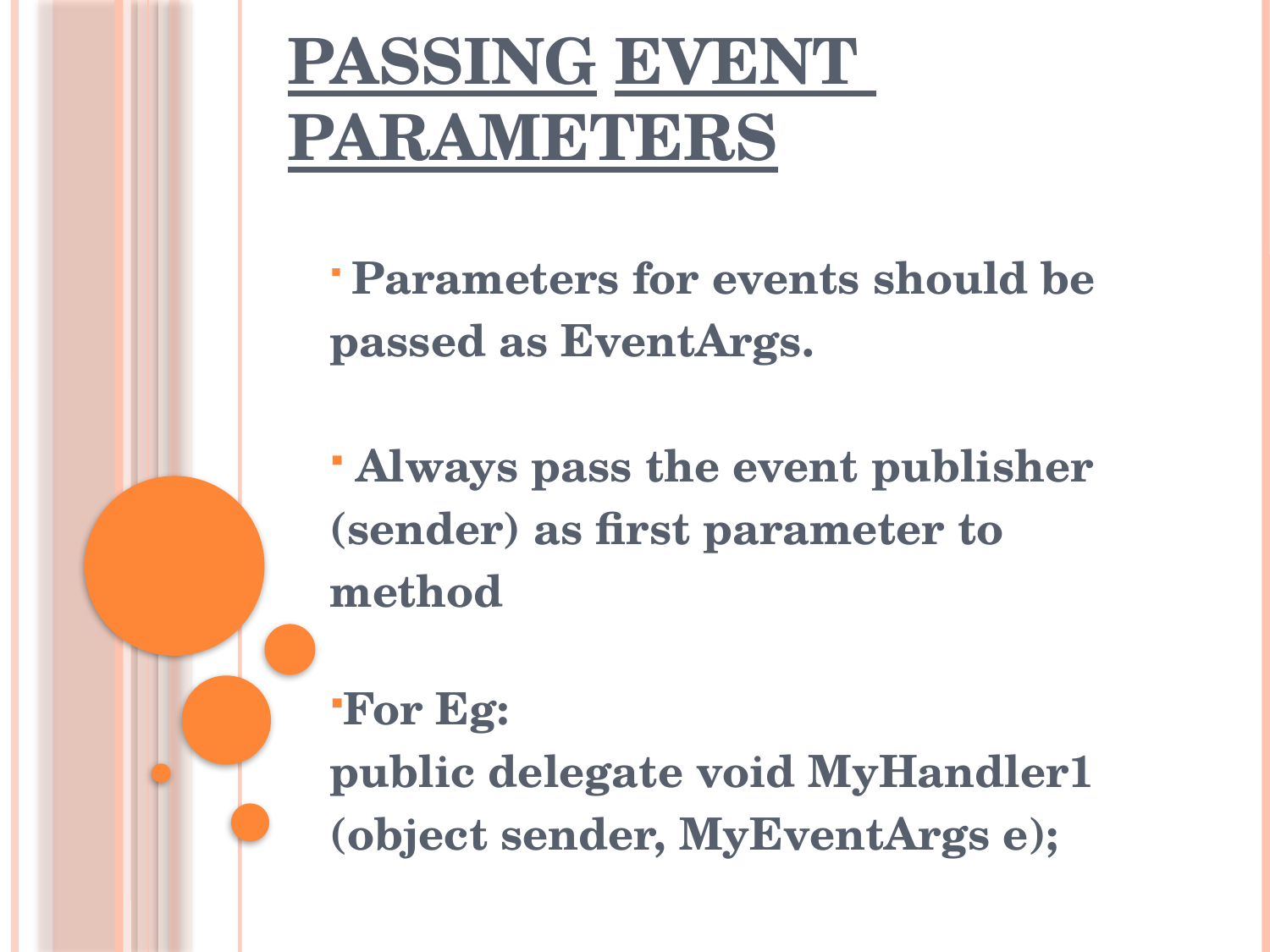

# Passing Event  PArameters
 Parameters for events should be
passed as EventArgs.

 Always pass the event publisher
(sender) as first parameter to
method

For Eg:
public delegate void MyHandler1
(object sender, MyEventArgs e);